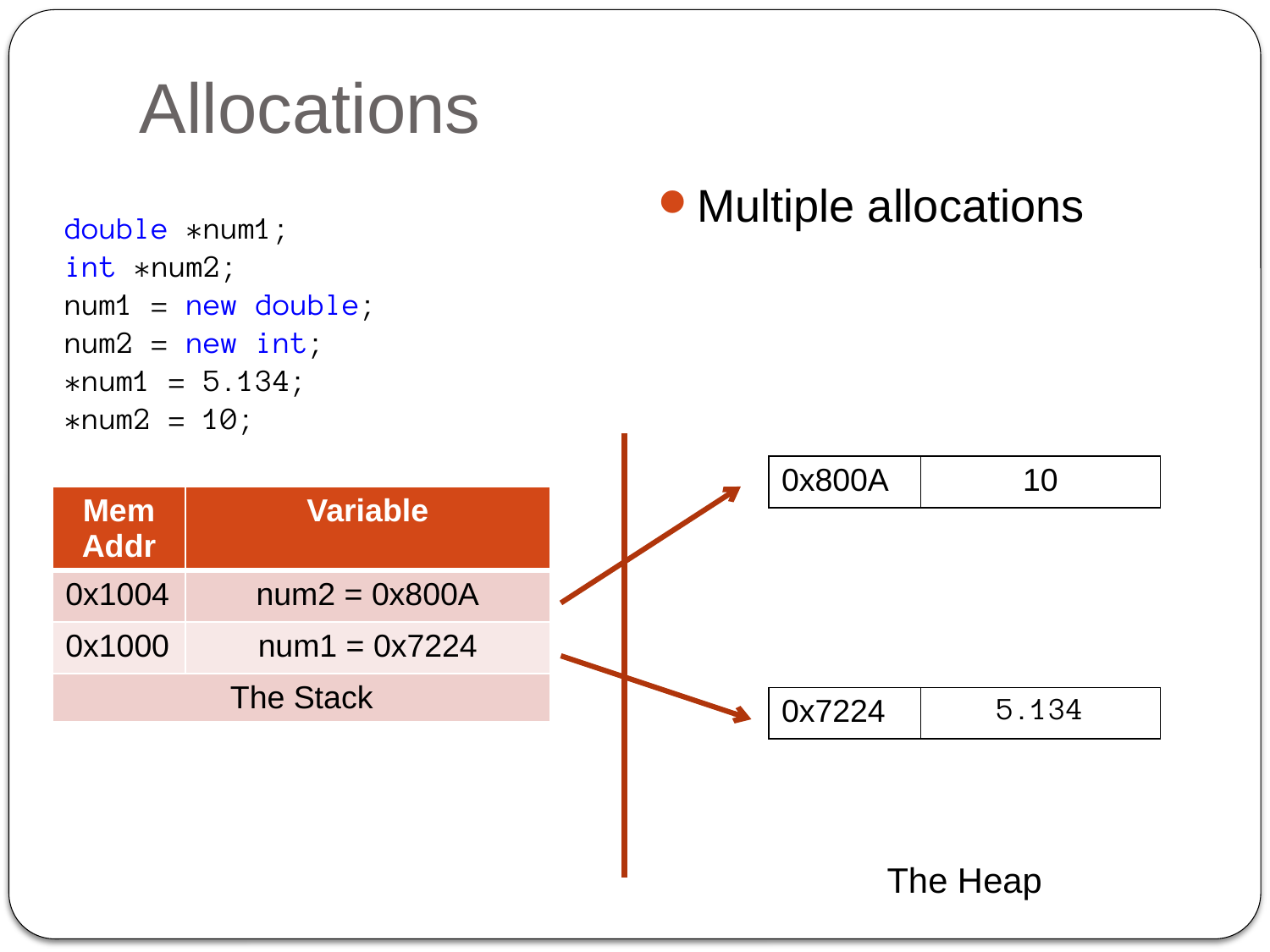

# Allocations
Multiple allocations
double *num1;
int *num2;
num1 = new double;
num2 = new int;
*num1 = 5.134;
*num2 = 10;
| 0x800A | 10 |
| --- | --- |
| Mem Addr | Variable |
| --- | --- |
| 0x1004 | num2 = 0x800A |
| 0x1000 | num1 = 0x7224 |
| The Stack |  |
| 0x7224 | 5.134 |
| --- | --- |
The Heap